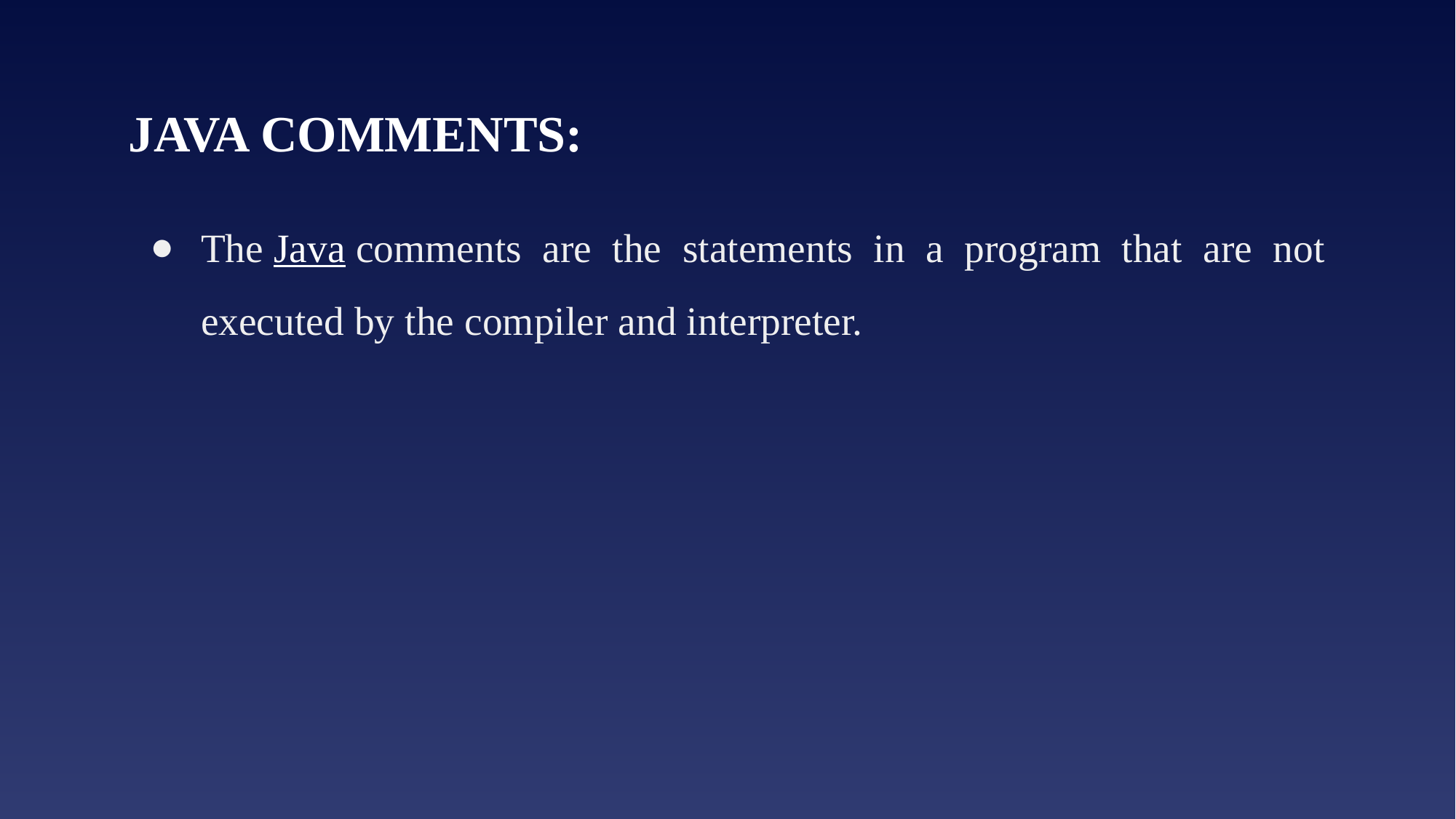

# JAVA COMMENTS:
The Java comments are the statements in a program that are not executed by the compiler and interpreter.